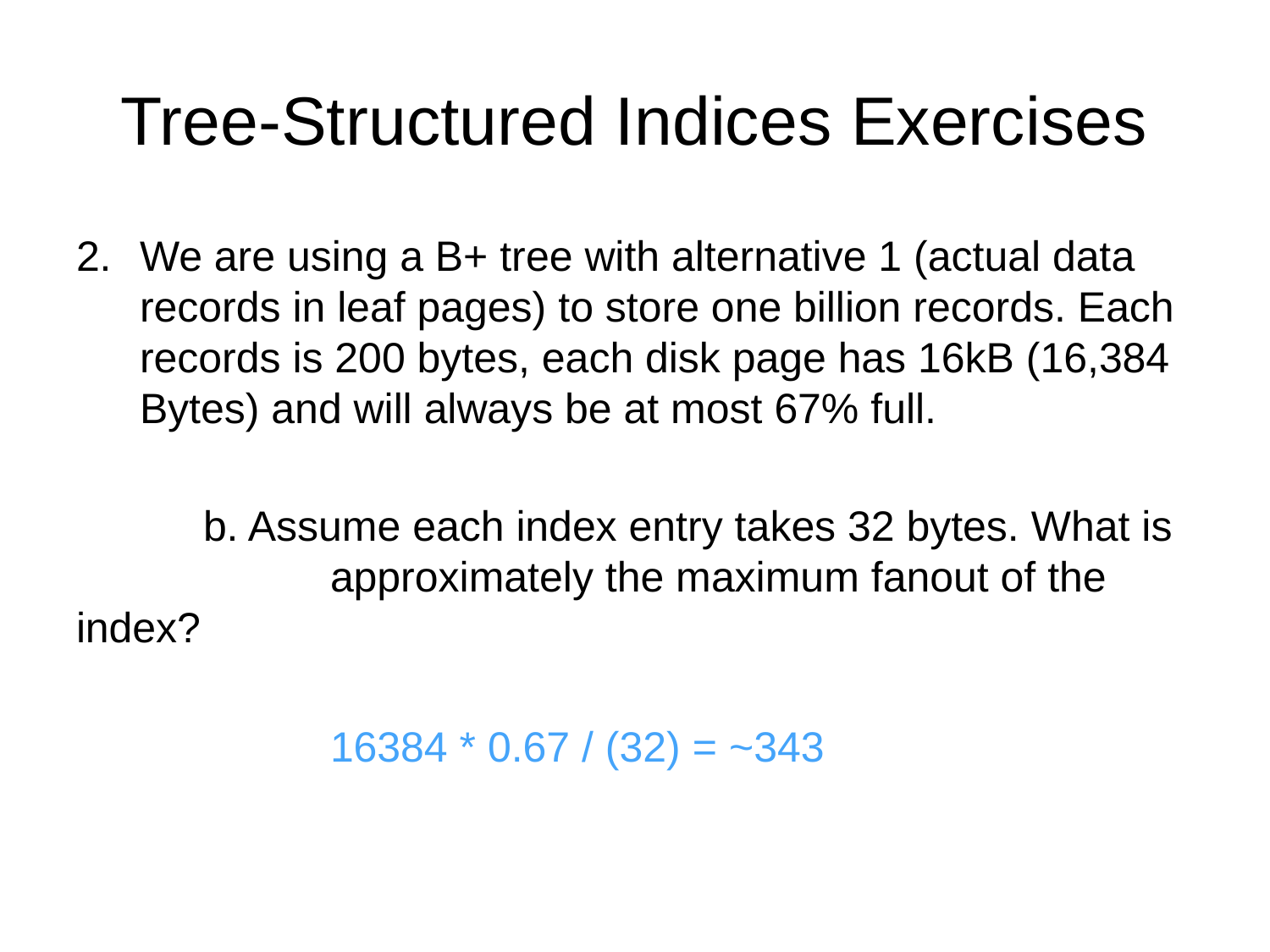

# Tree-Structured Indices Exercises
We are using a B+ tree with alternative 1 (actual data records in leaf pages) to store one billion records. Each records is 200 bytes, each disk page has 16kB (16,384 Bytes) and will always be at most 67% full.

	b. Assume each index entry takes 32 bytes. What is 		approximately the maximum fanout of the index?

		16384 * 0.67 / (32) = ~343